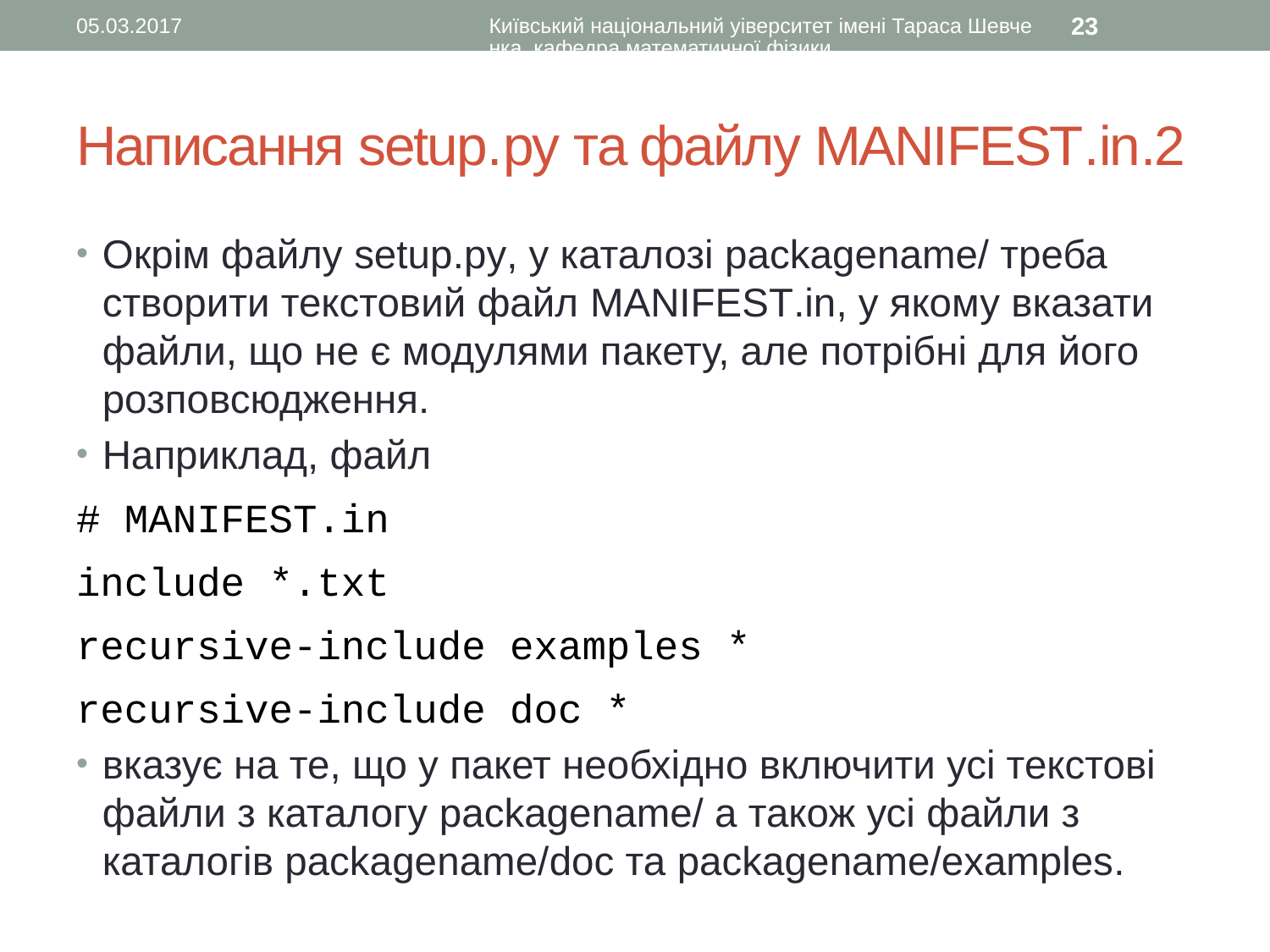

05.03.2017
Київський національний уіверситет імені Тараса Шевченка, кафедра математичної фізики
23
# Написання setup.py та файлу MANIFEST.in.2
Окрім файлу setup.py, у каталозі packagename/ треба створити текстовий файл MANIFEST.in, у якому вказати файли, що не є модулями пакету, але потрібні для його розповсюдження.
Наприклад, файл
# MANIFEST.in
include *.txt
recursive-include examples *
recursive-include doc *
вказує на те, що у пакет необхідно включити усі текстові файли з каталогу packagename/ а також усі файли з каталогів packagename/doc та packagename/examples.